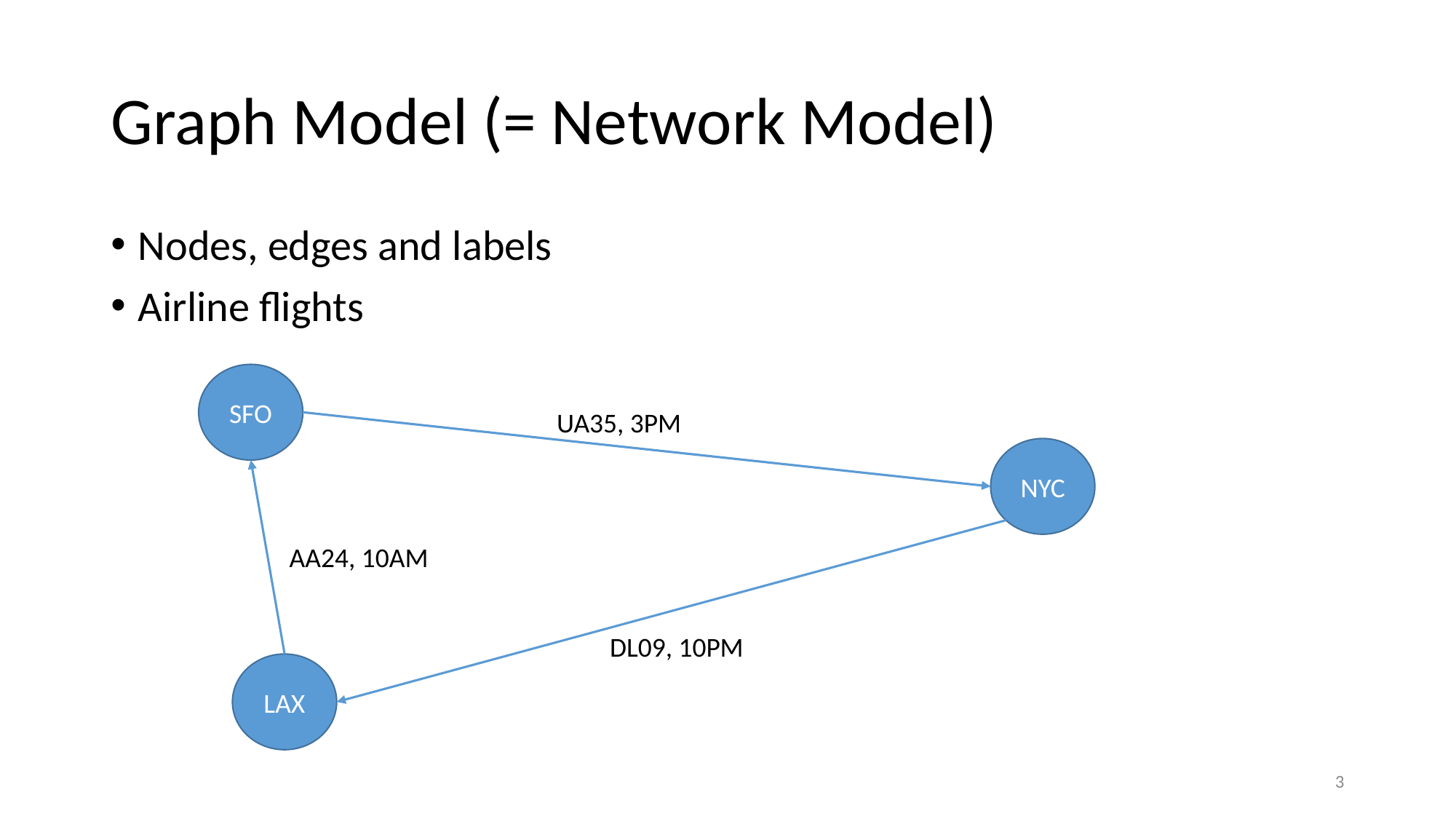

# Graph Model (= Network Model)
Nodes, edges and labels
Airline flights
SFO
UA35, 3PM
NYC
AA24, 10AM
DL09, 10PM
LAX
3